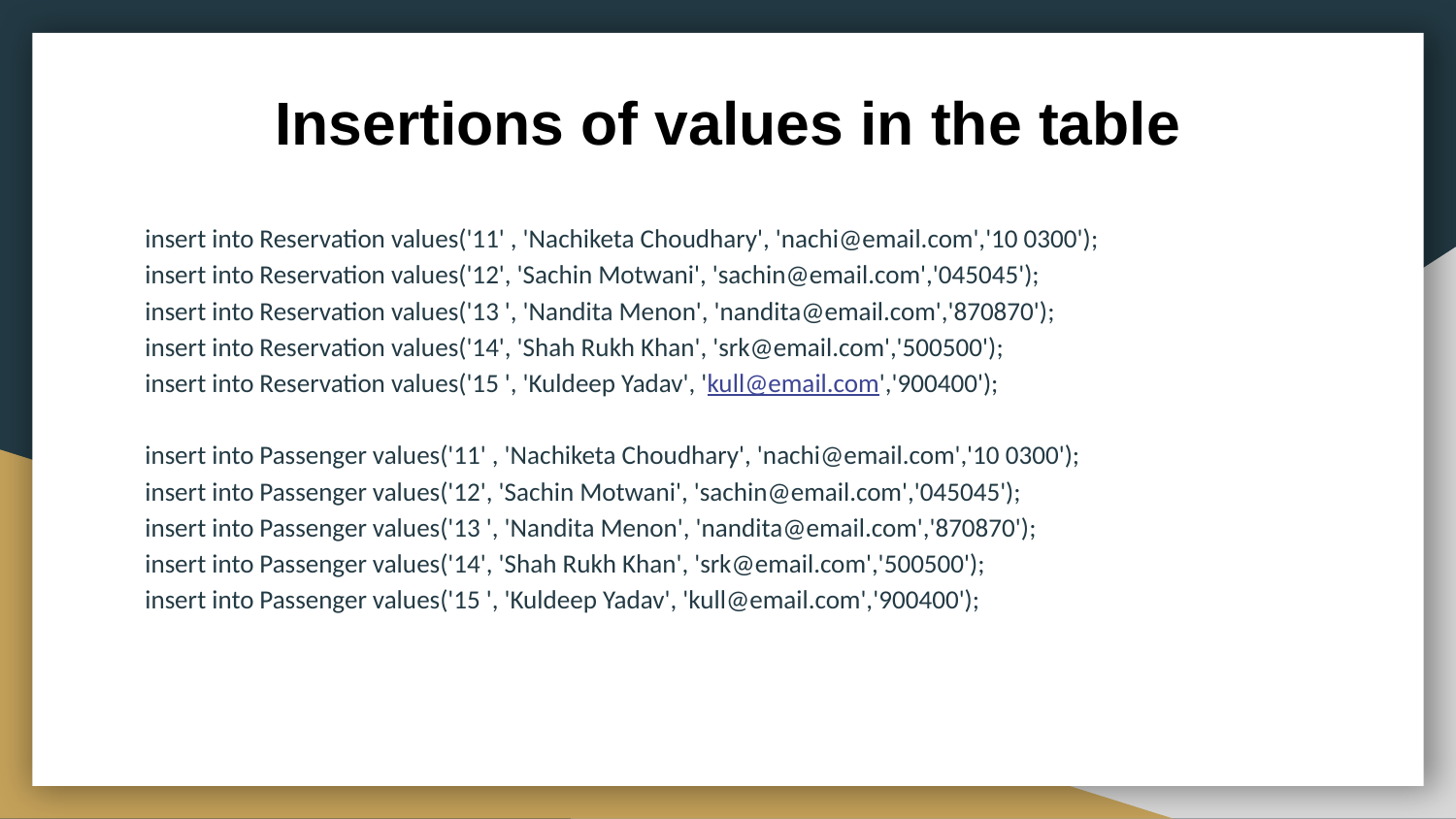

# Insertions of values in the table
insert into Reservation values('11' , 'Nachiketa Choudhary', 'nachi@email.com','10 0300');
insert into Reservation values('12', 'Sachin Motwani', 'sachin@email.com','045045');
insert into Reservation values('13 ', 'Nandita Menon', 'nandita@email.com','870870');
insert into Reservation values('14', 'Shah Rukh Khan', 'srk@email.com','500500');
insert into Reservation values('15 ', 'Kuldeep Yadav', 'kull@email.com','900400');

insert into Passenger values('11' , 'Nachiketa Choudhary', 'nachi@email.com','10 0300');
insert into Passenger values('12', 'Sachin Motwani', 'sachin@email.com','045045');
insert into Passenger values('13 ', 'Nandita Menon', 'nandita@email.com','870870');
insert into Passenger values('14', 'Shah Rukh Khan', 'srk@email.com','500500');
insert into Passenger values('15 ', 'Kuldeep Yadav', 'kull@email.com','900400');